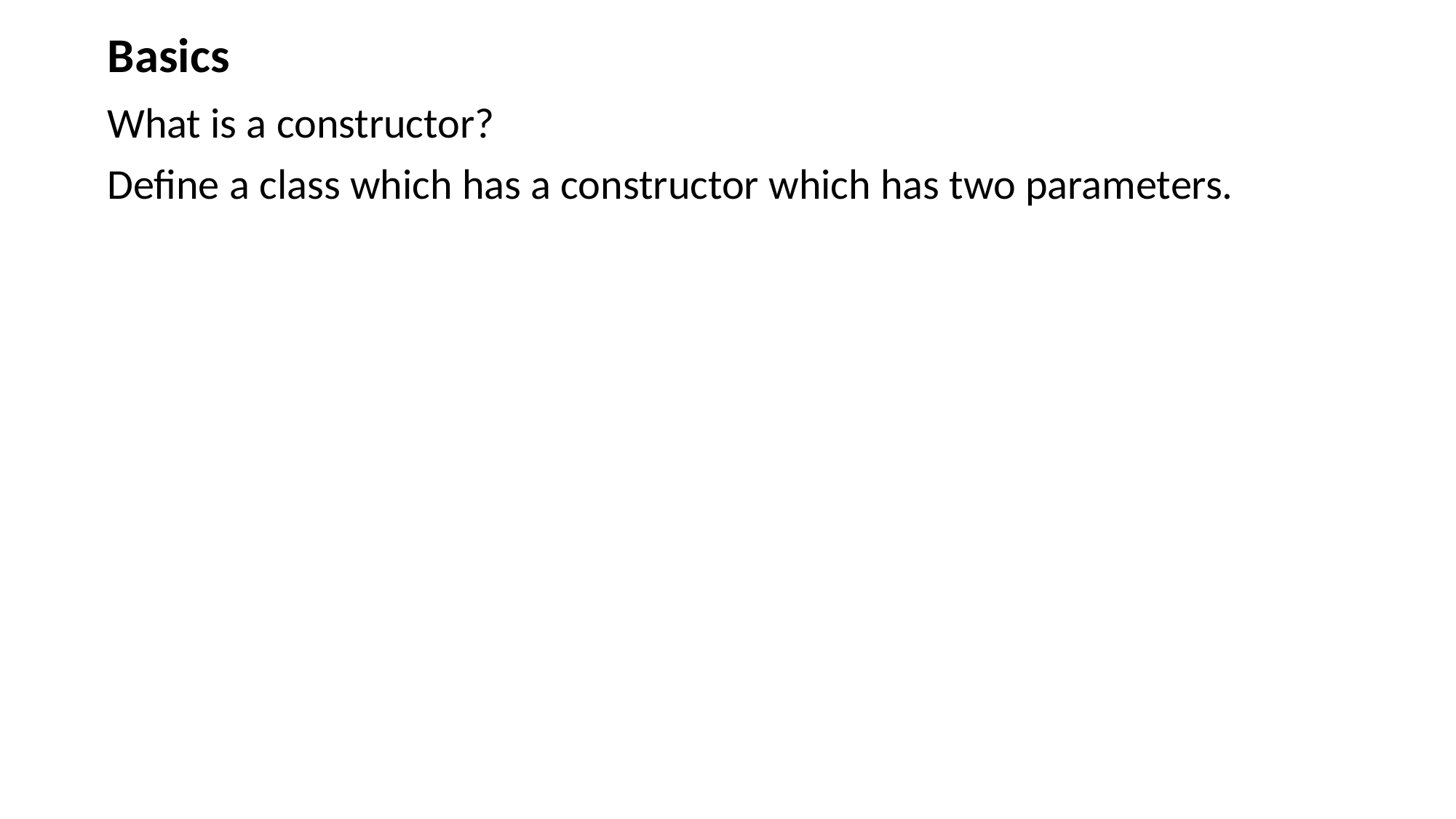

Basics
What is a constructor?
Define a class which has a constructor which has two parameters.